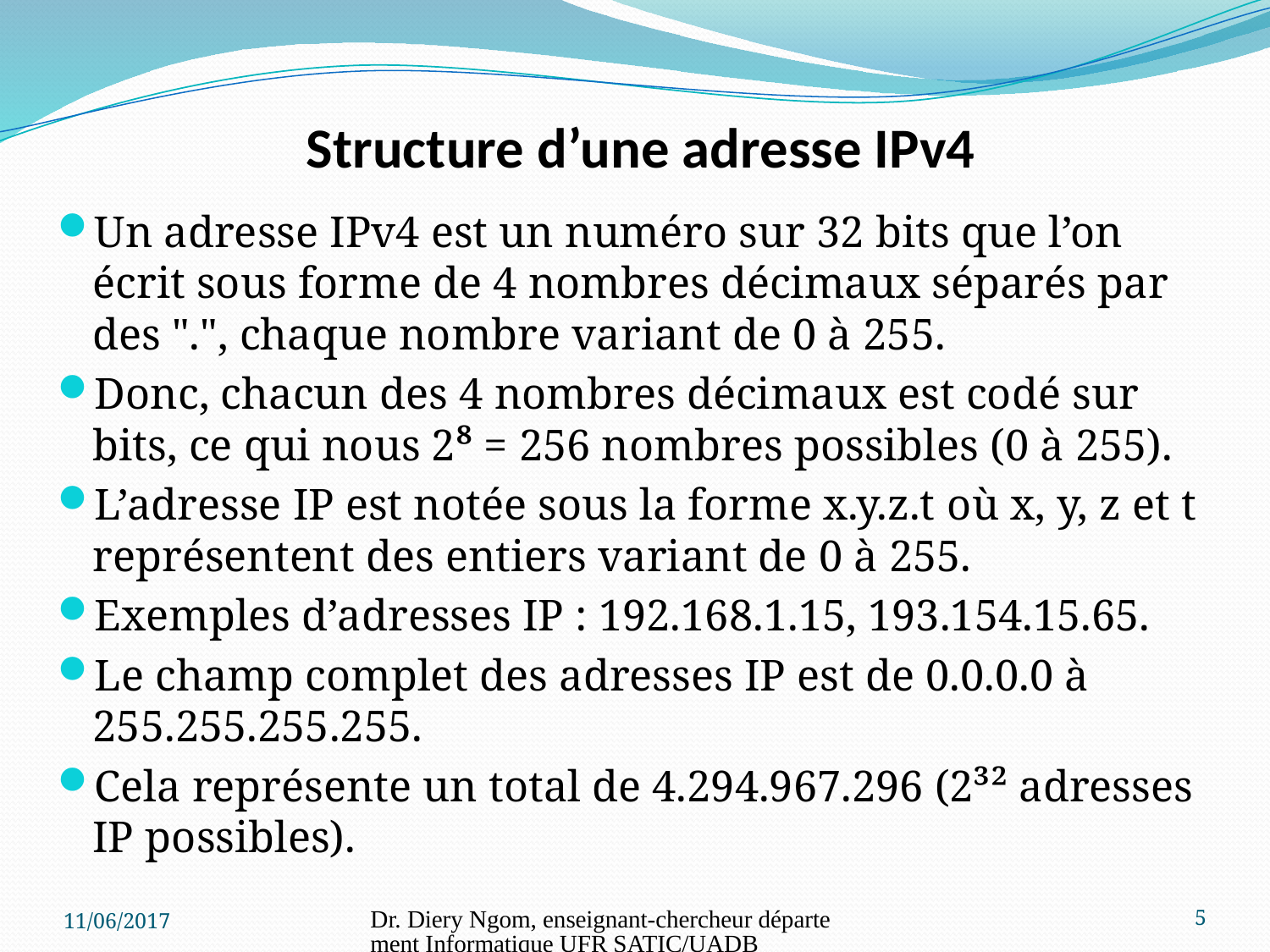

# Structure d’une adresse IPv4
Un adresse IPv4 est un numéro sur 32 bits que l’on écrit sous forme de 4 nombres décimaux séparés par des ".", chaque nombre variant de 0 à 255.
Donc, chacun des 4 nombres décimaux est codé sur bits, ce qui nous 2⁸ = 256 nombres possibles (0 à 255).
L’adresse IP est notée sous la forme x.y.z.t où x, y, z et t représentent des entiers variant de 0 à 255.
Exemples d’adresses IP : 192.168.1.15, 193.154.15.65.
Le champ complet des adresses IP est de 0.0.0.0 à 255.255.255.255.
Cela représente un total de 4.294.967.296 (2³² adresses IP possibles).

11/06/2017
Dr. Diery Ngom, enseignant-chercheur département Informatique UFR SATIC/UADB
5